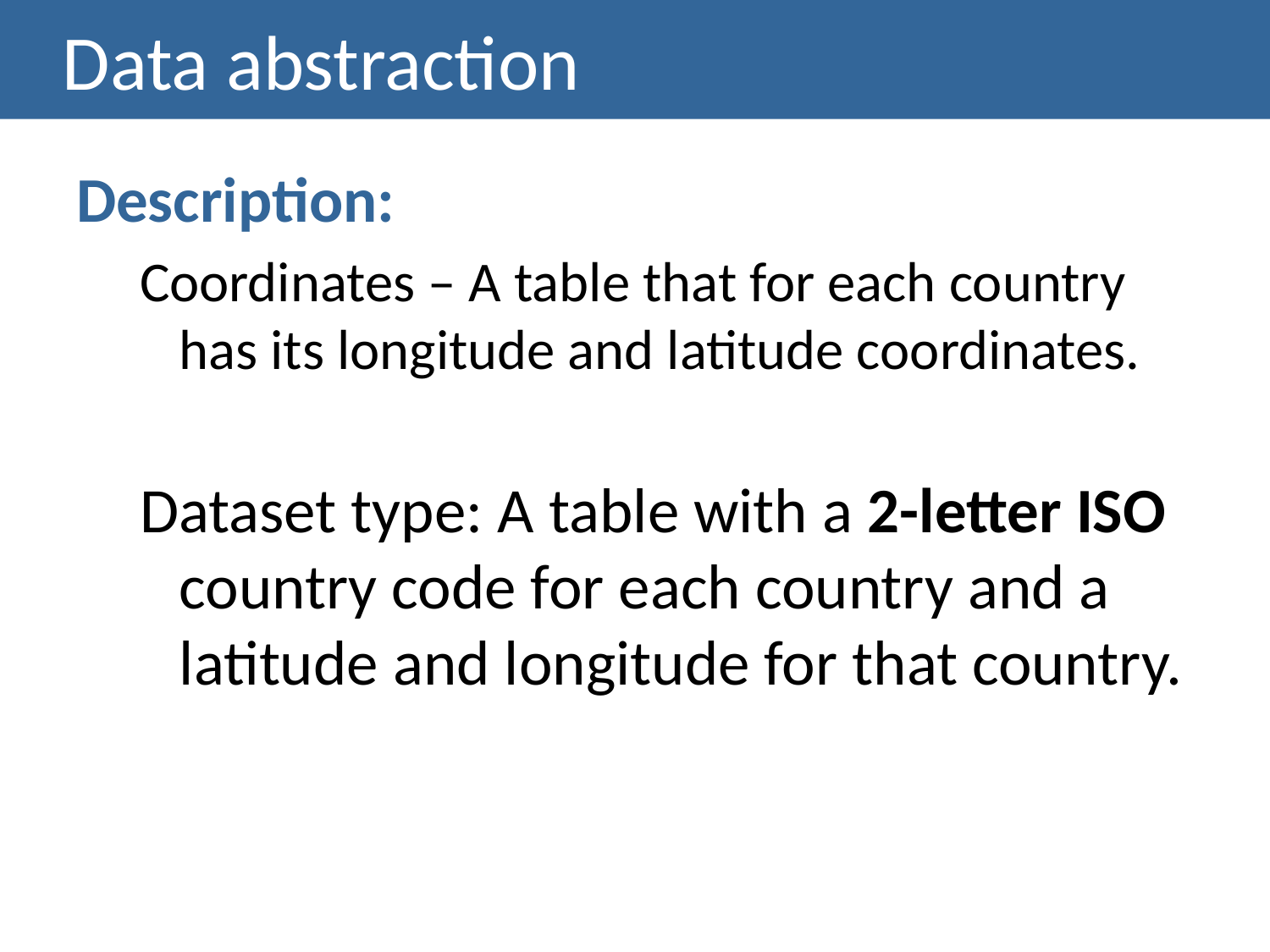

# Data abstraction
Description:
Coordinates – A table that for each country has its longitude and latitude coordinates.

Dataset type: A table with a 2-letter ISO country code for each country and a latitude and longitude for that country.